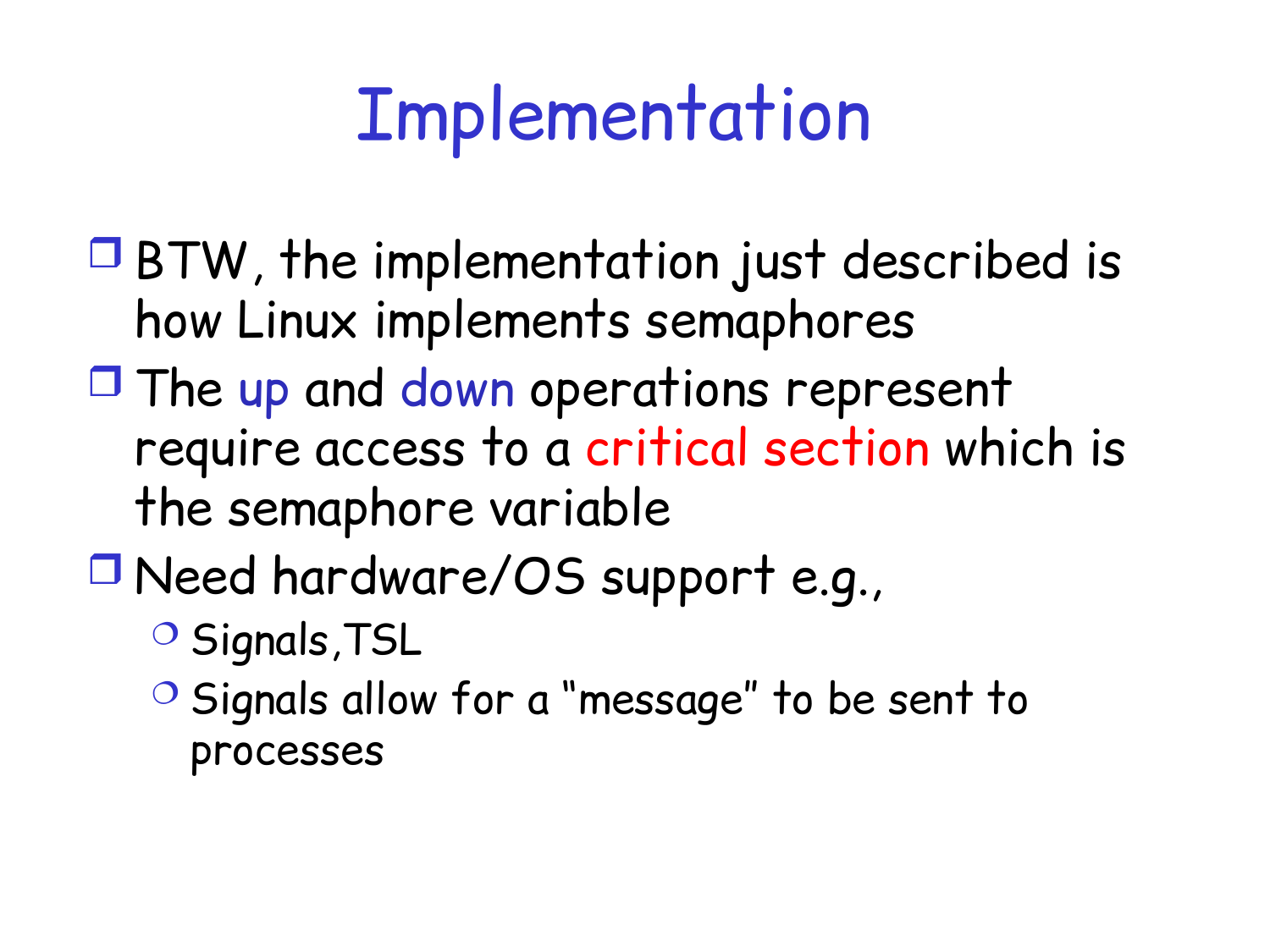

# Implementation
BTW, the implementation just described is how Linux implements semaphores
The up and down operations represent require access to a critical section which is the semaphore variable
Need hardware/OS support e.g.,
Signals,TSL
Signals allow for a “message” to be sent to processes